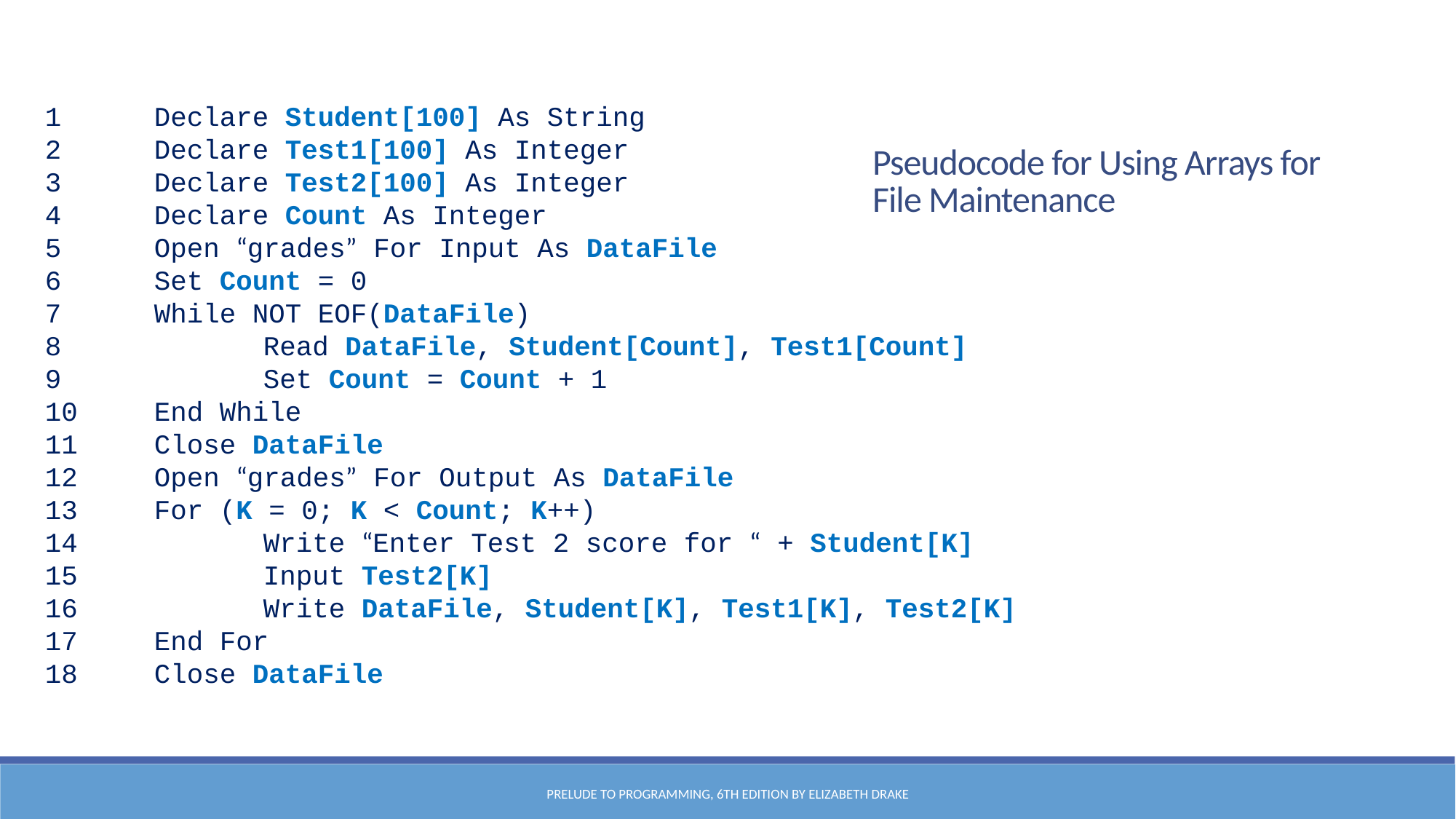

1	Declare Student[100] As String
2	Declare Test1[100] As Integer
3	Declare Test2[100] As Integer
4	Declare Count As Integer
5	Open “grades” For Input As DataFile
6	Set Count = 0
7	While NOT EOF(DataFile)
8		Read DataFile, Student[Count], Test1[Count]
9		Set Count = Count + 1
10	End While
11	Close DataFile
12	Open “grades” For Output As DataFile
13	For (K = 0; K < Count; K++)
14		Write “Enter Test 2 score for “ + Student[K]
15		Input Test2[K]
16		Write DataFile, Student[K], Test1[K], Test2[K]
17	End For
18	Close DataFile

Pseudocode for Using Arrays for File Maintenance
Prelude to Programming, 6th edition by Elizabeth Drake